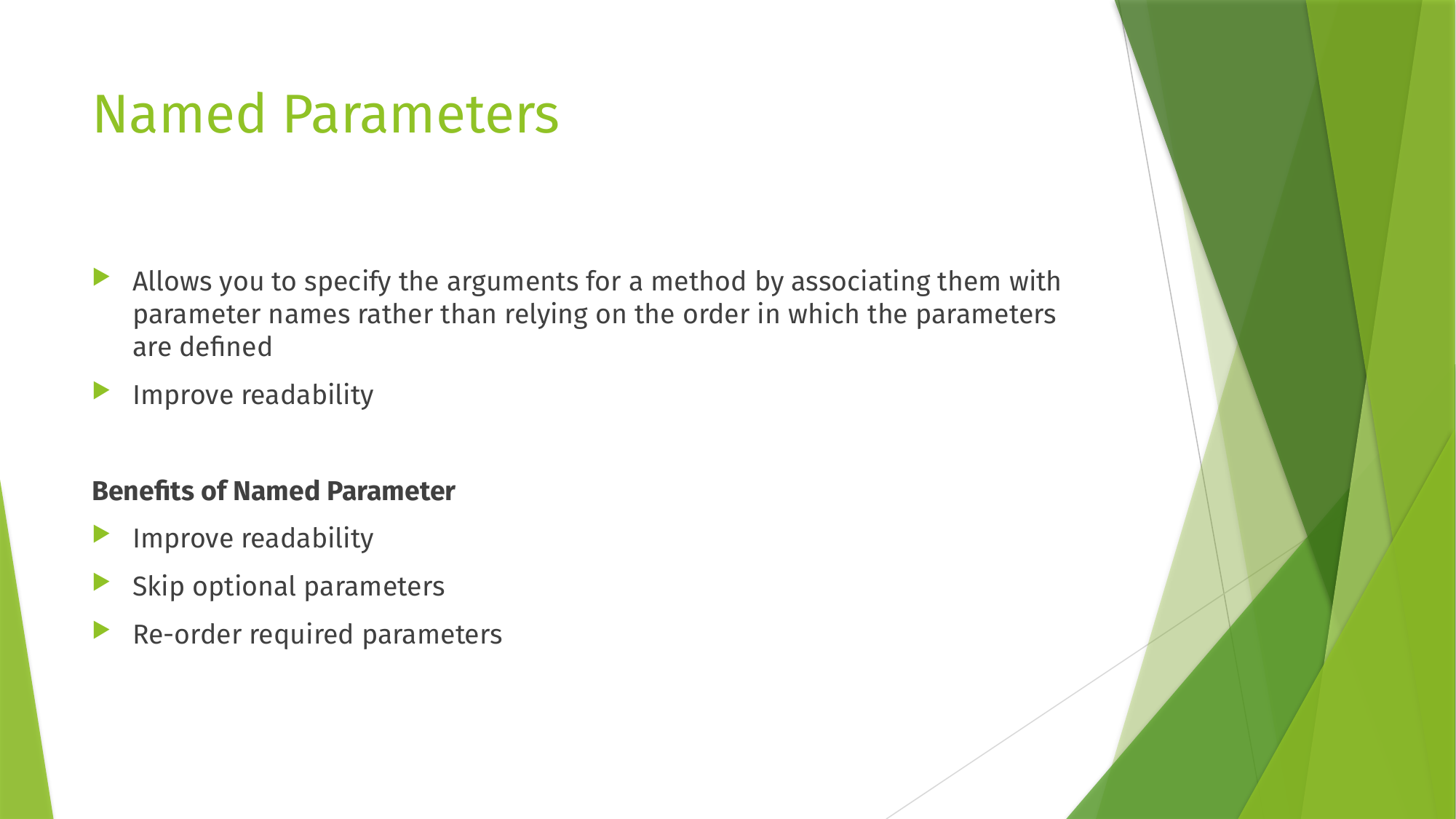

# Named Parameters
Allows you to specify the arguments for a method by associating them with parameter names rather than relying on the order in which the parameters are defined
Improve readability

Benefits of Named Parameter
Improve readability
Skip optional parameters
Re-order required parameters